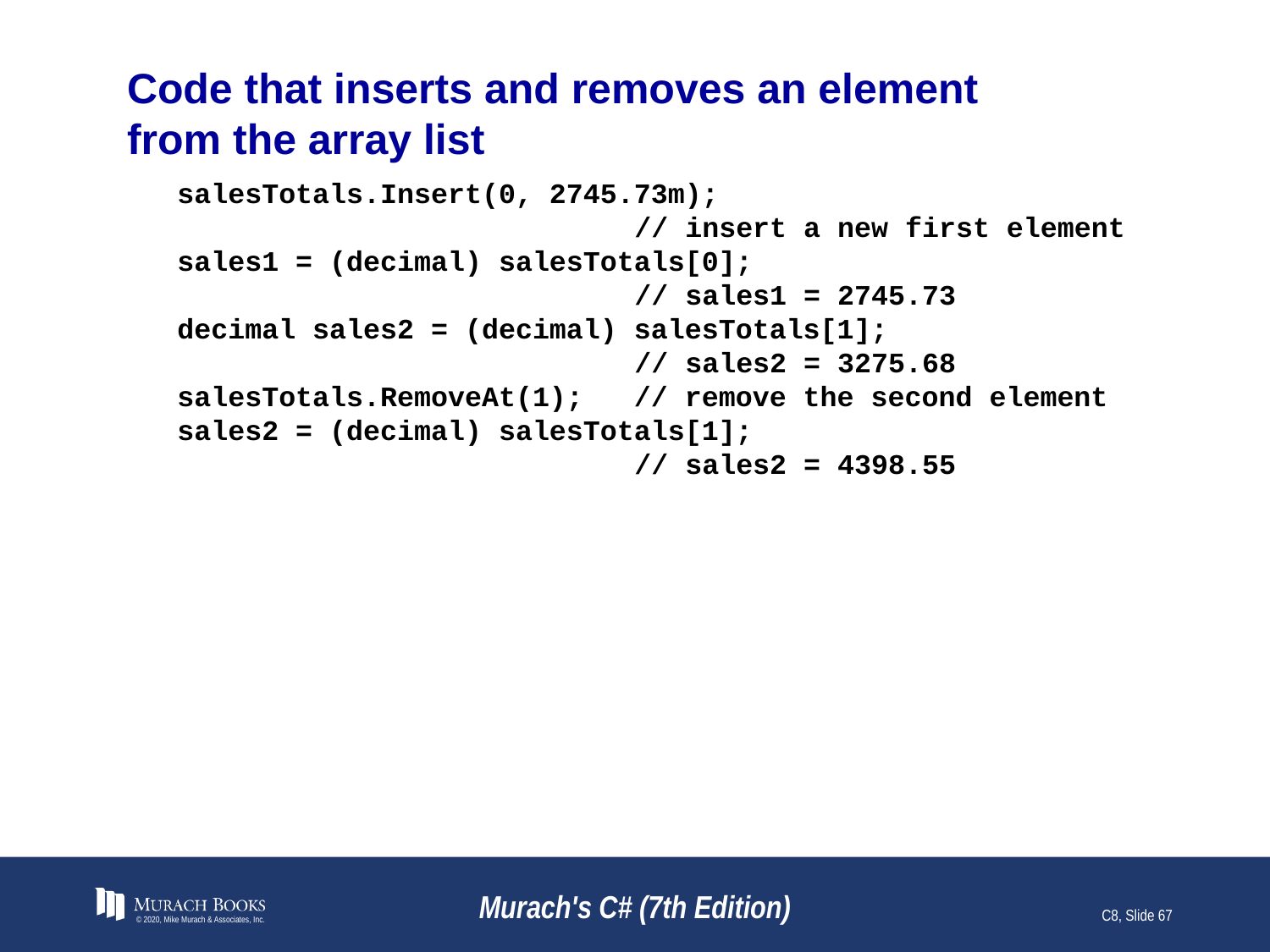

# Code that inserts and removes an element from the array list
salesTotals.Insert(0, 2745.73m);
                           // insert a new first element
sales1 = (decimal) salesTotals[0];
                           // sales1 = 2745.73
decimal sales2 = (decimal) salesTotals[1];
                           // sales2 = 3275.68
salesTotals.RemoveAt(1);   // remove the second element
sales2 = (decimal) salesTotals[1];
                           // sales2 = 4398.55

© 2020, Mike Murach & Associates, Inc.
Murach's C# (7th Edition)

C8, Slide 67